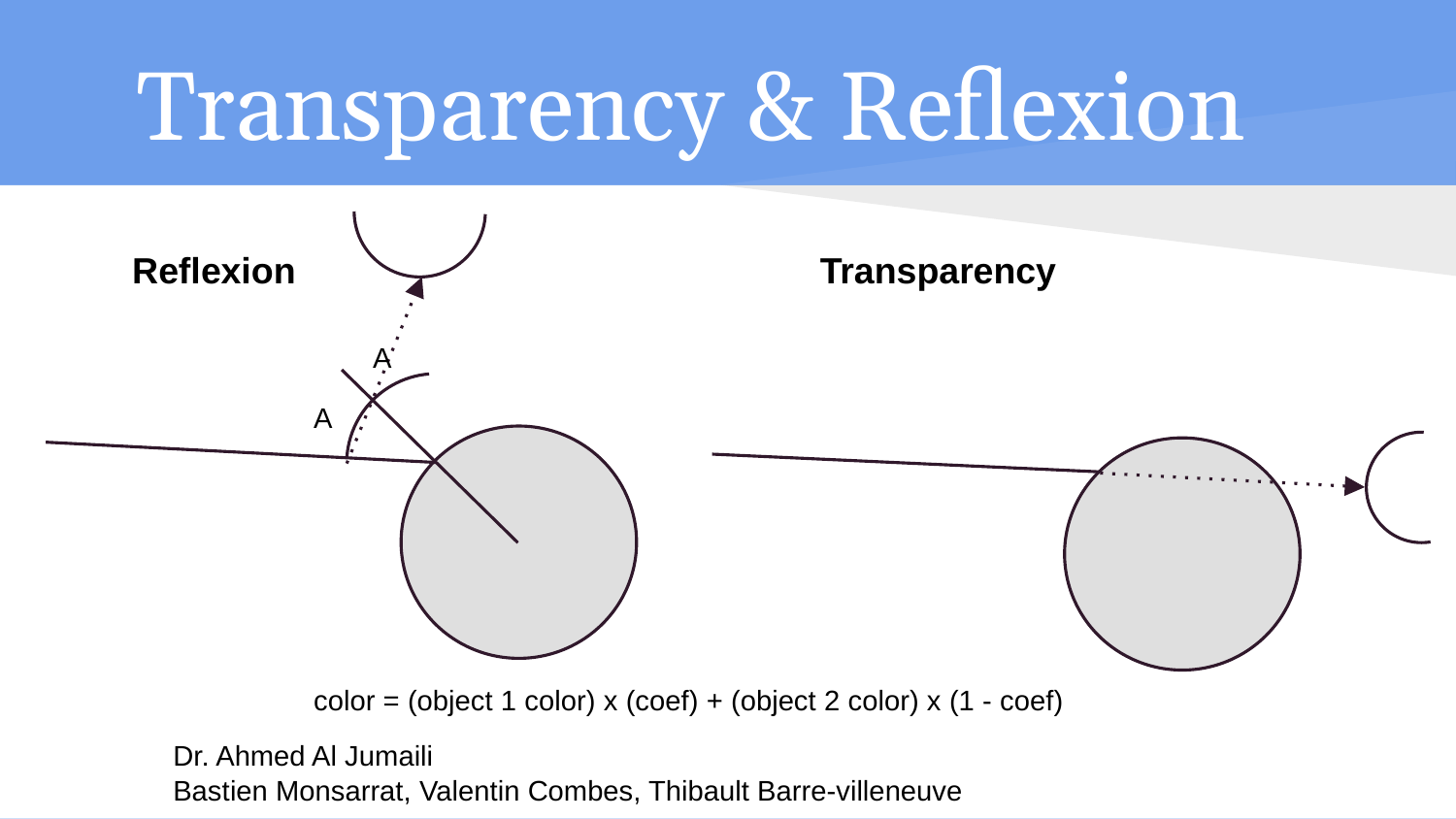

# Transparency & Reflexion

Reflexion
Transparency
A

A

color = (object 1 color) x (coef) + (object 2 color) x (1 - coef)